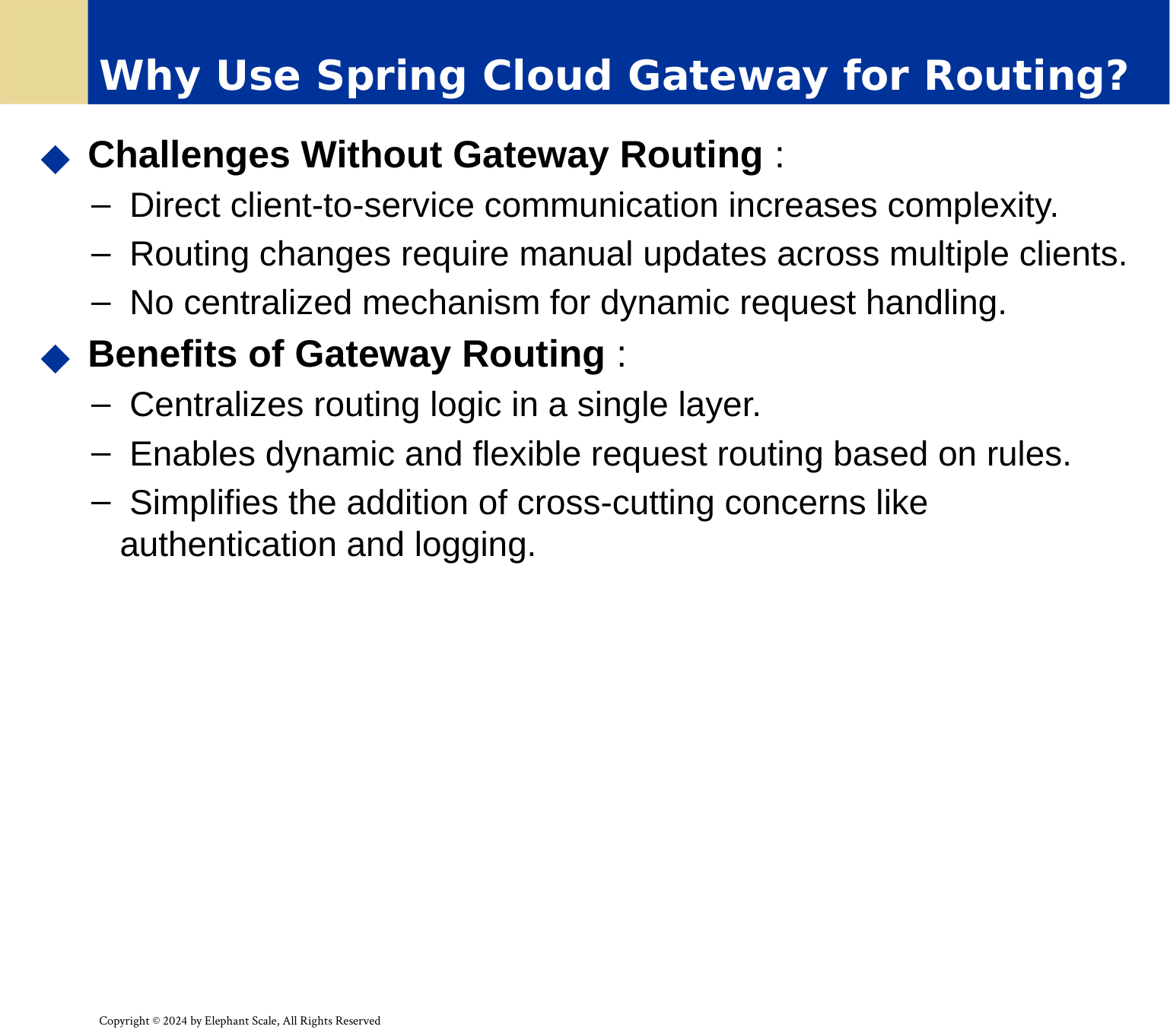

# Why Use Spring Cloud Gateway for Routing?
 Challenges Without Gateway Routing :
 Direct client-to-service communication increases complexity.
 Routing changes require manual updates across multiple clients.
 No centralized mechanism for dynamic request handling.
 Benefits of Gateway Routing :
 Centralizes routing logic in a single layer.
 Enables dynamic and flexible request routing based on rules.
 Simplifies the addition of cross-cutting concerns like authentication and logging.
Copyright © 2024 by Elephant Scale, All Rights Reserved